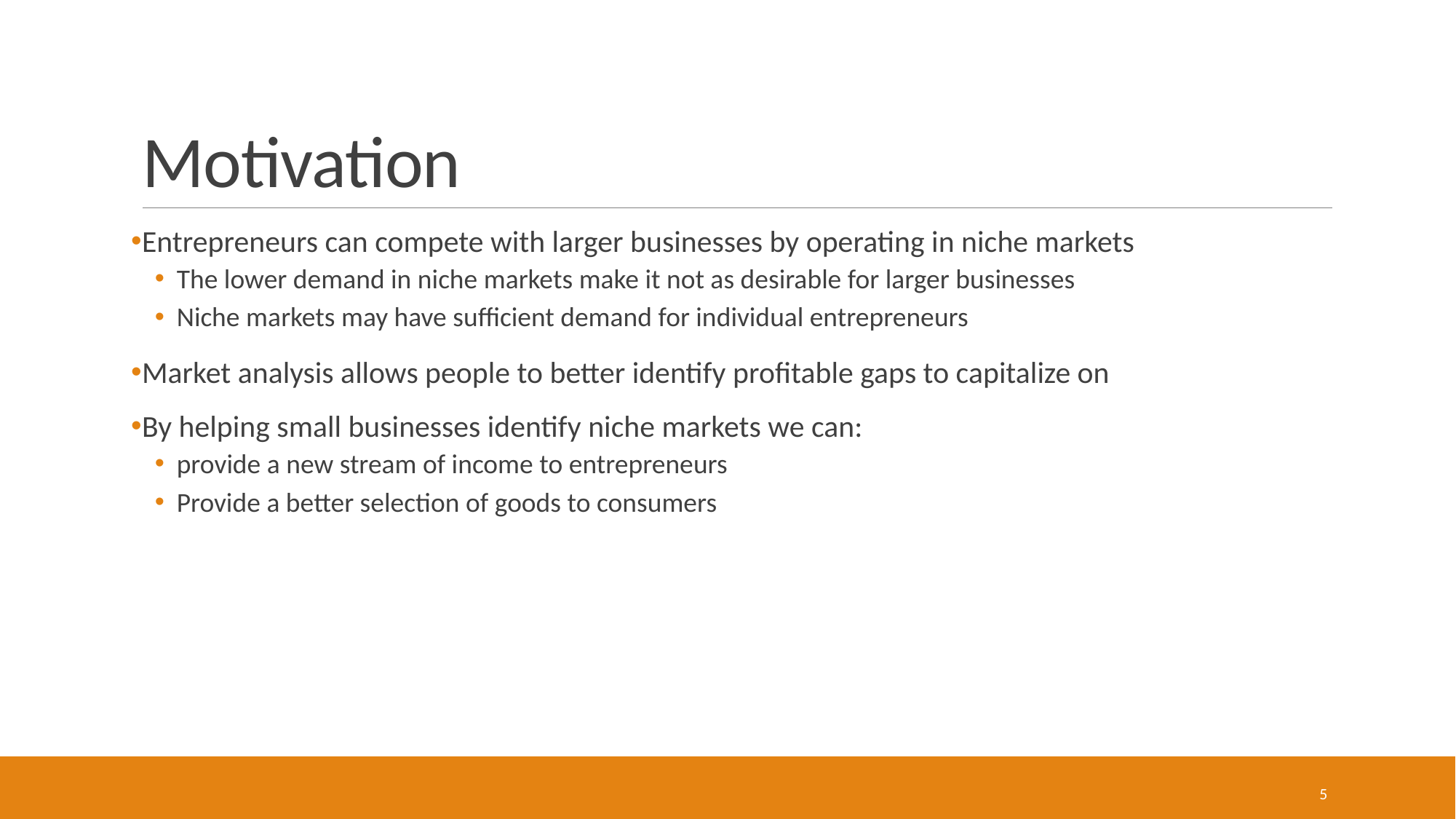

# Motivation
Entrepreneurs can compete with larger businesses by operating in niche markets
The lower demand in niche markets make it not as desirable for larger businesses
Niche markets may have sufficient demand for individual entrepreneurs
Market analysis allows people to better identify profitable gaps to capitalize on
By helping small businesses identify niche markets we can:
provide a new stream of income to entrepreneurs
Provide a better selection of goods to consumers

5